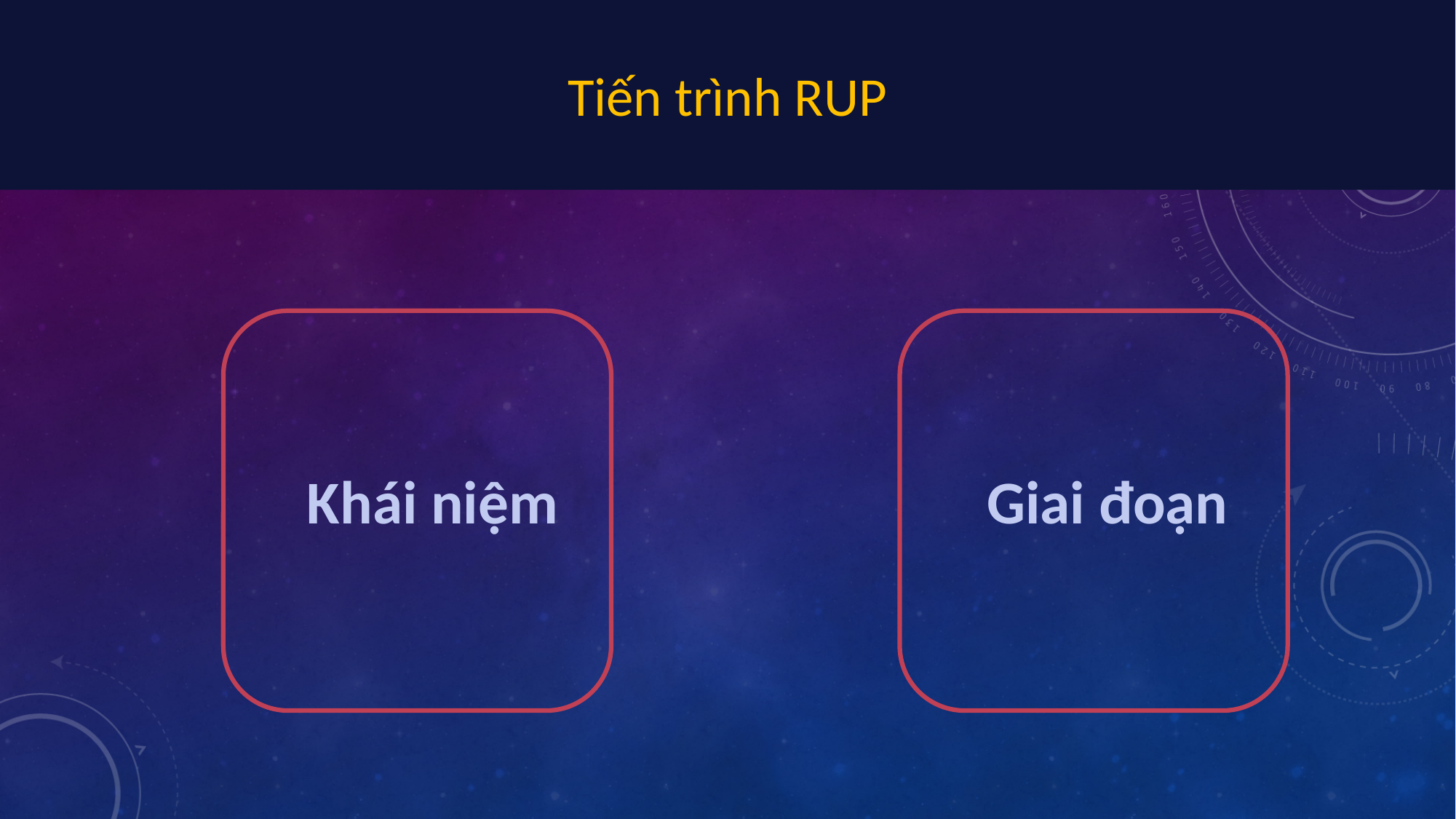

Tiến trình RUP

Khái niệm
Giai đoạn